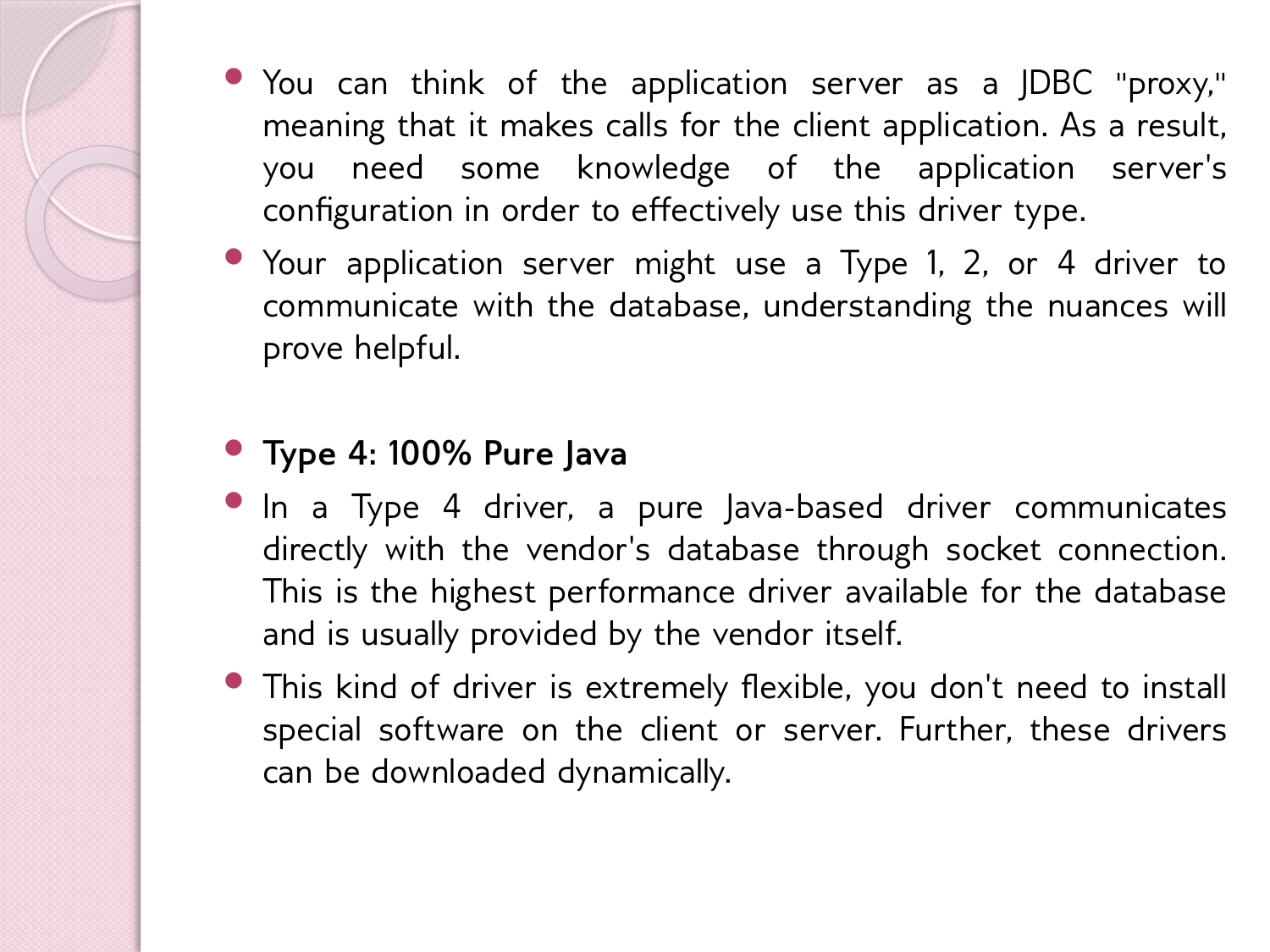

You can think of the application server as a JDBC "proxy," meaning that it makes calls for the client application. As a result, you need some knowledge of the application server's configuration in order to effectively use this driver type.
Your application server might use a Type 1, 2, or 4 driver to communicate with the database, understanding the nuances will prove helpful.

Type 4: 100% Pure Java
In a Type 4 driver, a pure Java-based driver communicates directly with the vendor's database through socket connection. This is the highest performance driver available for the database and is usually provided by the vendor itself.
This kind of driver is extremely flexible, you don't need to install special software on the client or server. Further, these drivers can be downloaded dynamically.